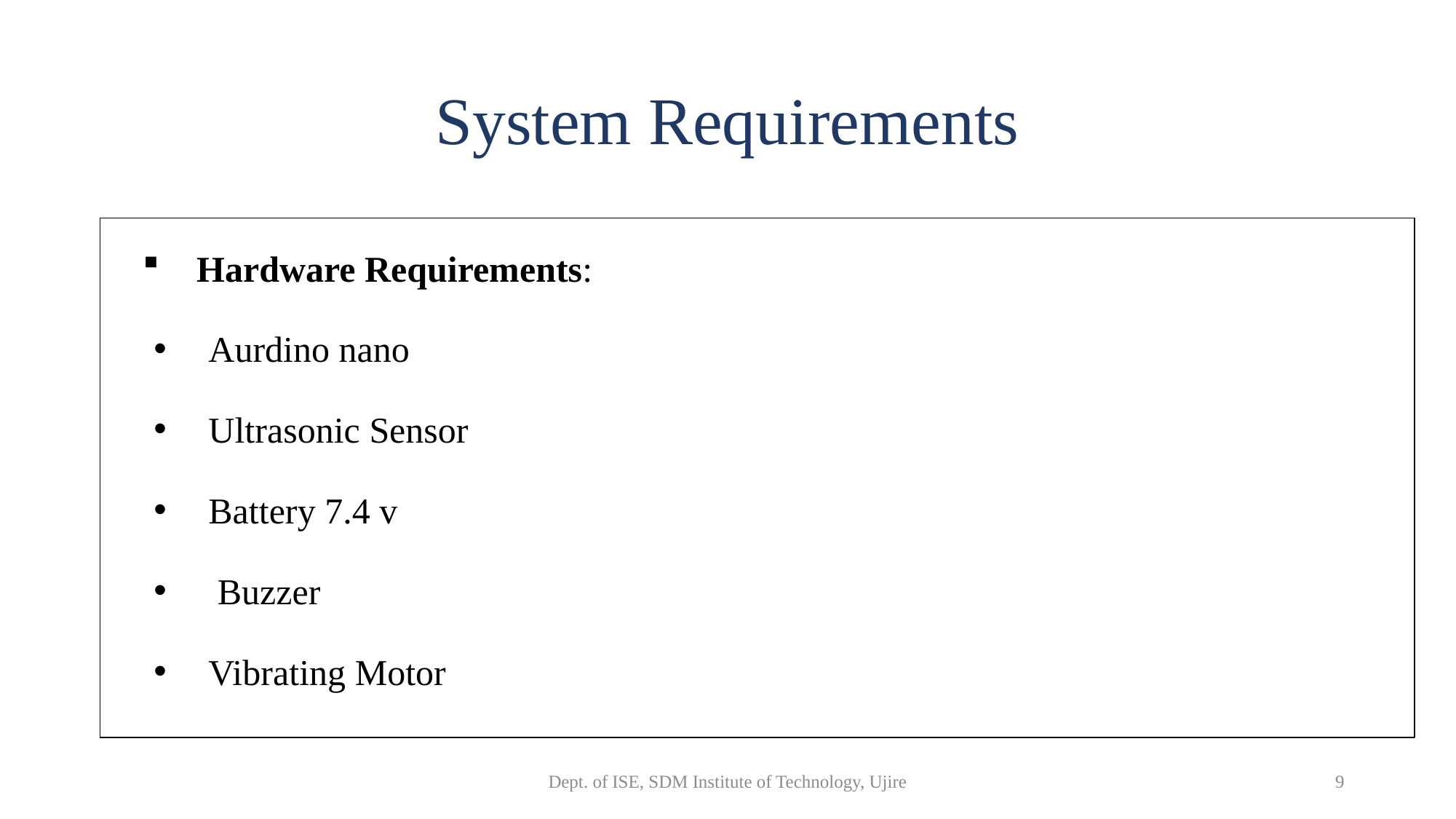

# System Requirements
Hardware Requirements:
Aurdino nano
Ultrasonic Sensor
Battery 7.4 v
 Buzzer
Vibrating Motor

Dept. of ISE, SDM Institute of Technology, Ujire
9